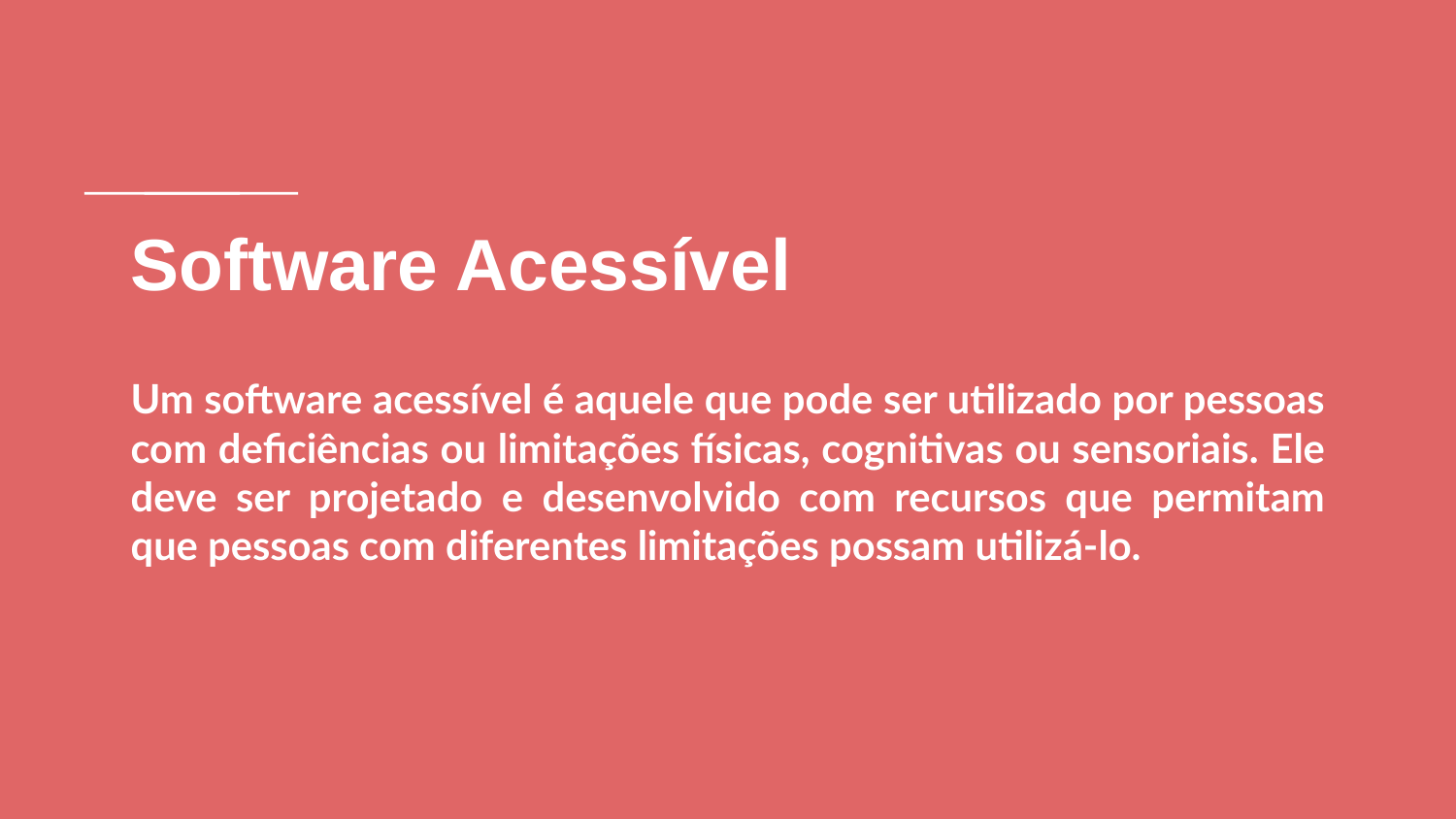

# Software Acessível
Um software acessível é aquele que pode ser utilizado por pessoas com deficiências ou limitações físicas, cognitivas ou sensoriais. Ele deve ser projetado e desenvolvido com recursos que permitam que pessoas com diferentes limitações possam utilizá-lo.